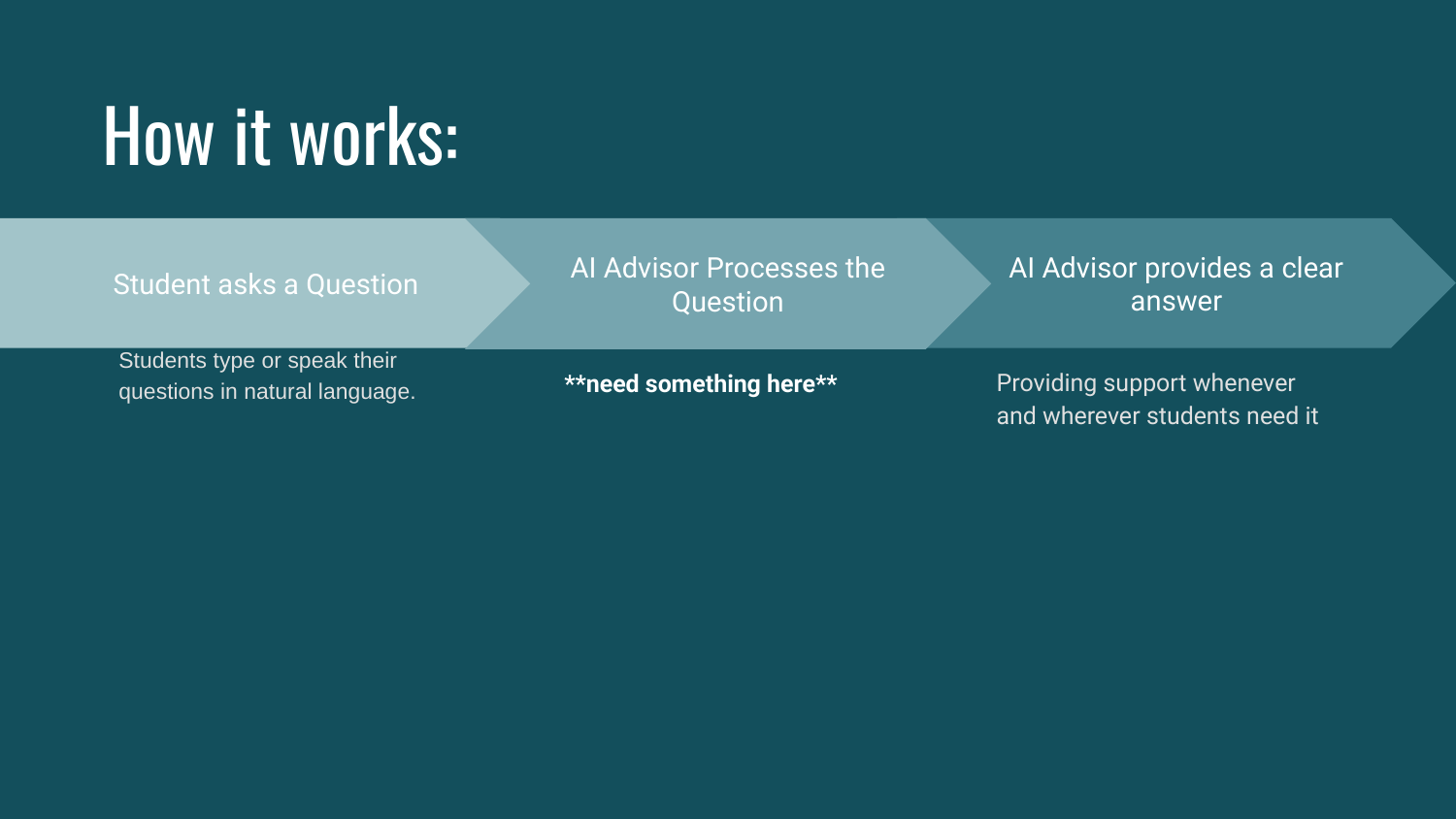

How it works:
AI Advisor provides a clear answer
Providing support whenever and wherever students need it
Student asks a Question
Students type or speak their questions in natural language.
AI Advisor Processes the Question
**need something here**